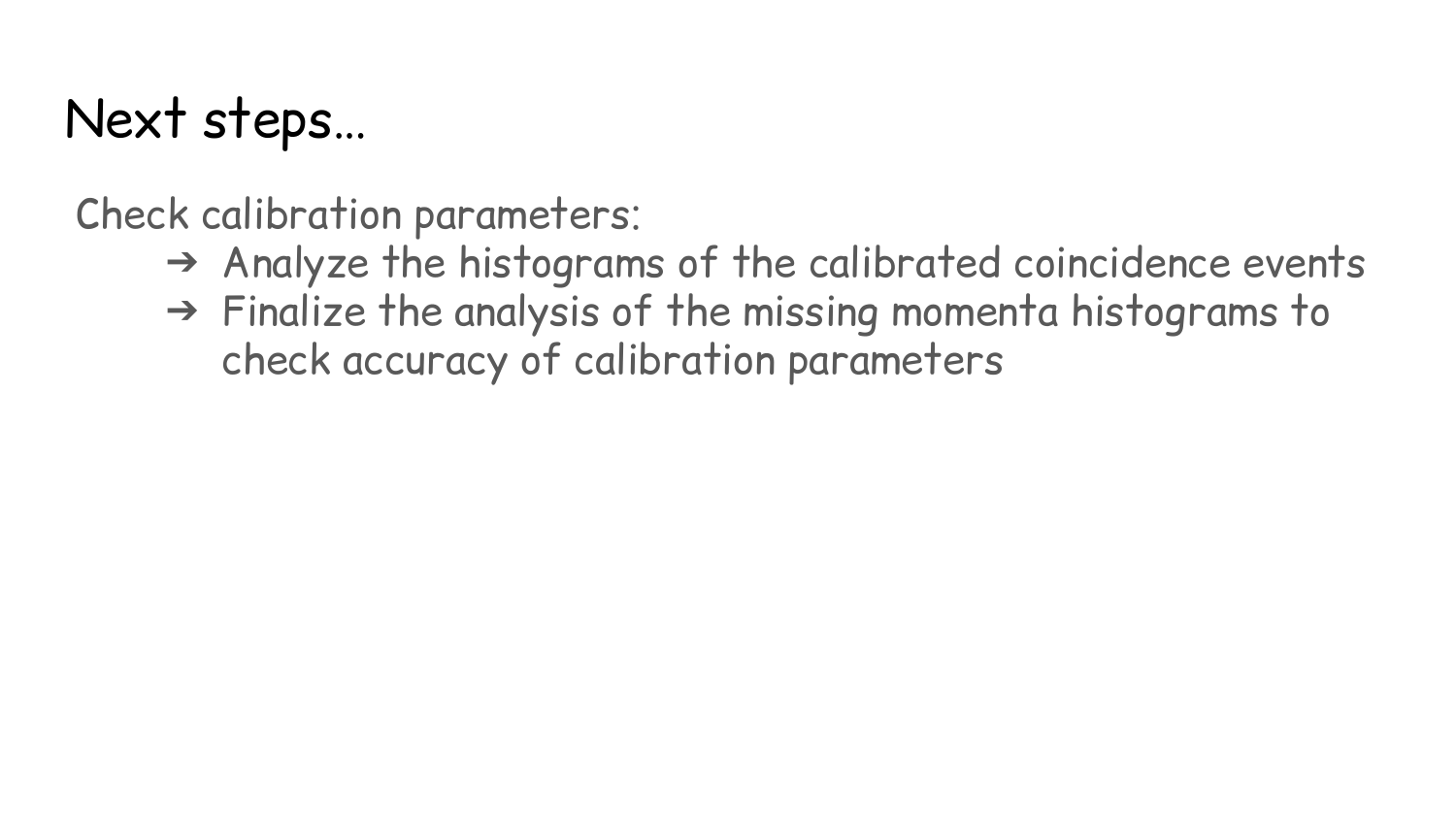

# Next steps…
Check calibration parameters:
Analyze the histograms of the calibrated coincidence events
Finalize the analysis of the missing momenta histograms to check accuracy of calibration parameters